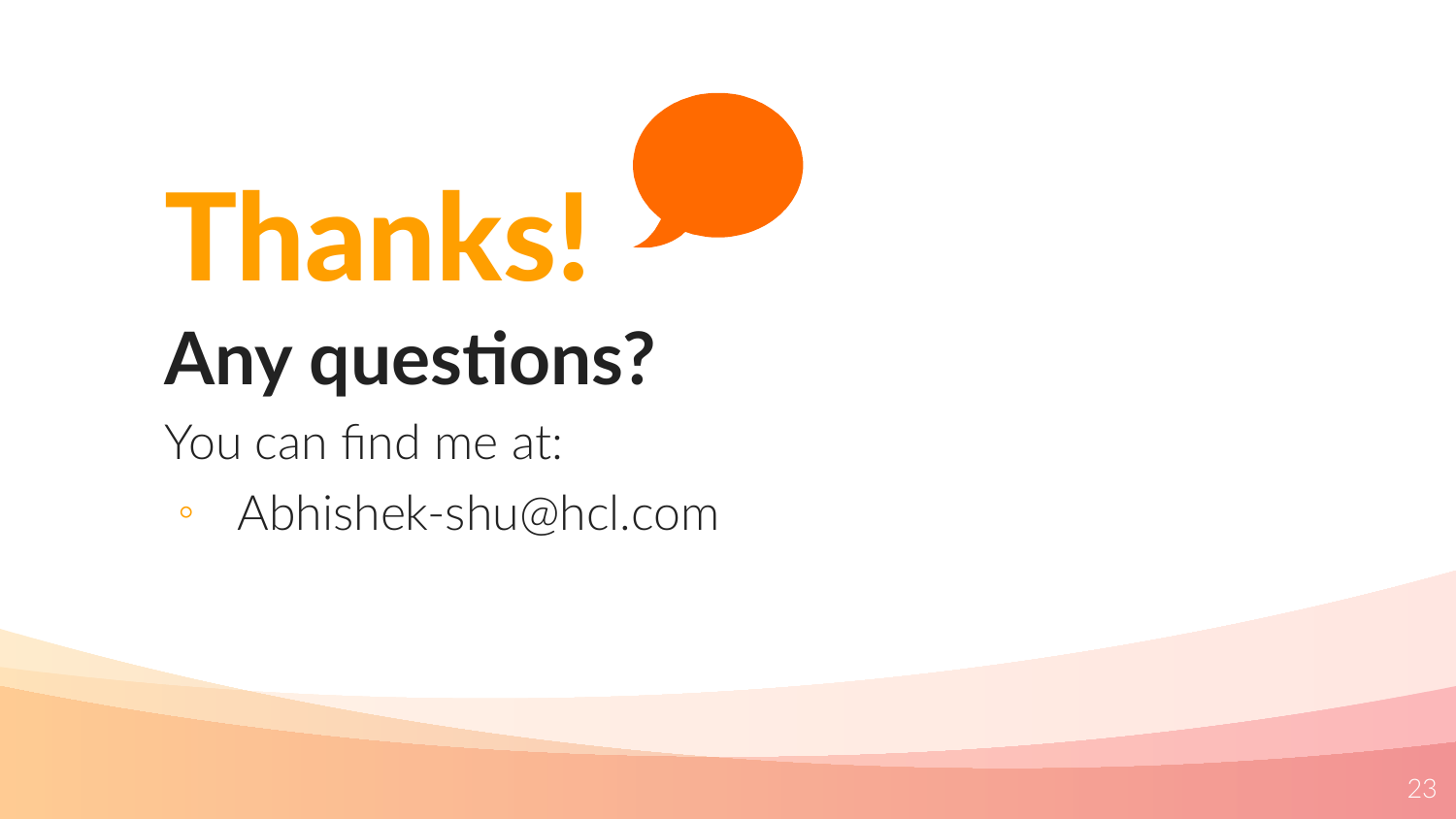

Thanks!
Any questions?
You can find me at:
Abhishek-shu@hcl.com
23